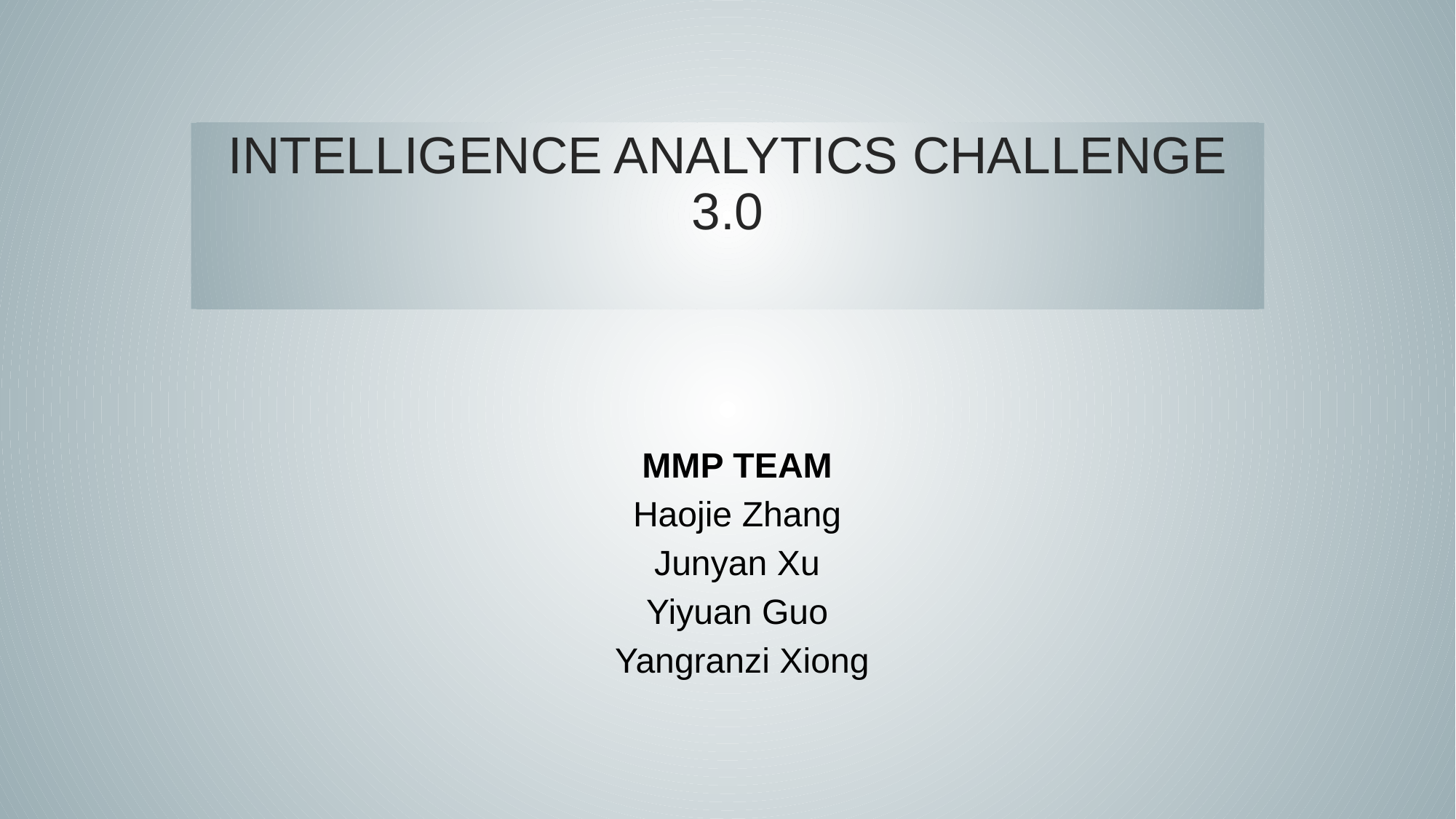

# INTELLIGENCE ANALYTICS CHALLENGE 3.0
MMP TEAM
Haojie Zhang
Junyan Xu
Yiyuan Guo
 Yangranzi Xiong